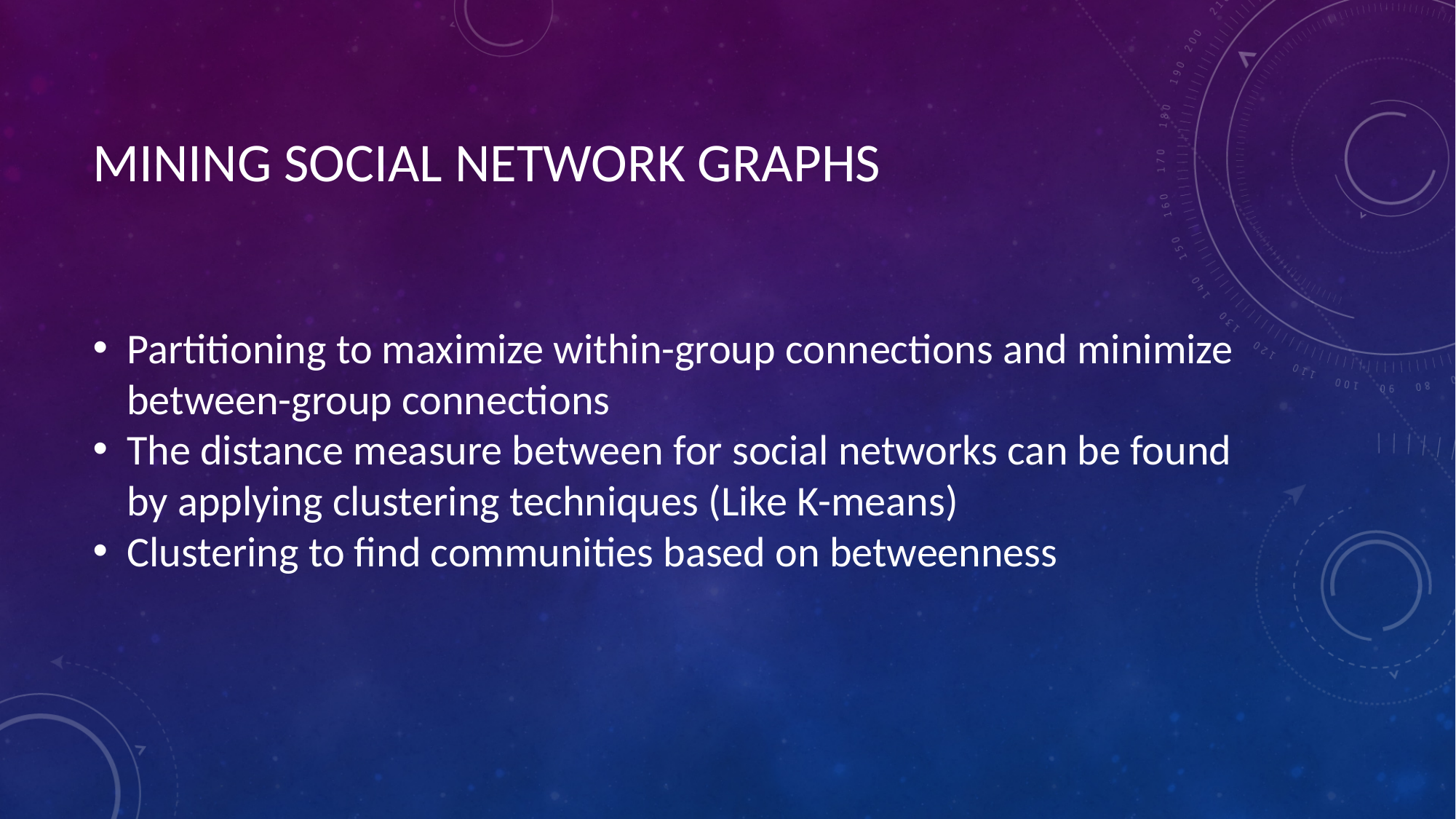

# Mining social network graphs
Partitioning to maximize within-group connections and minimize between-group connections
The distance measure between for social networks can be found by applying clustering techniques (Like K-means)
Clustering to find communities based on betweenness